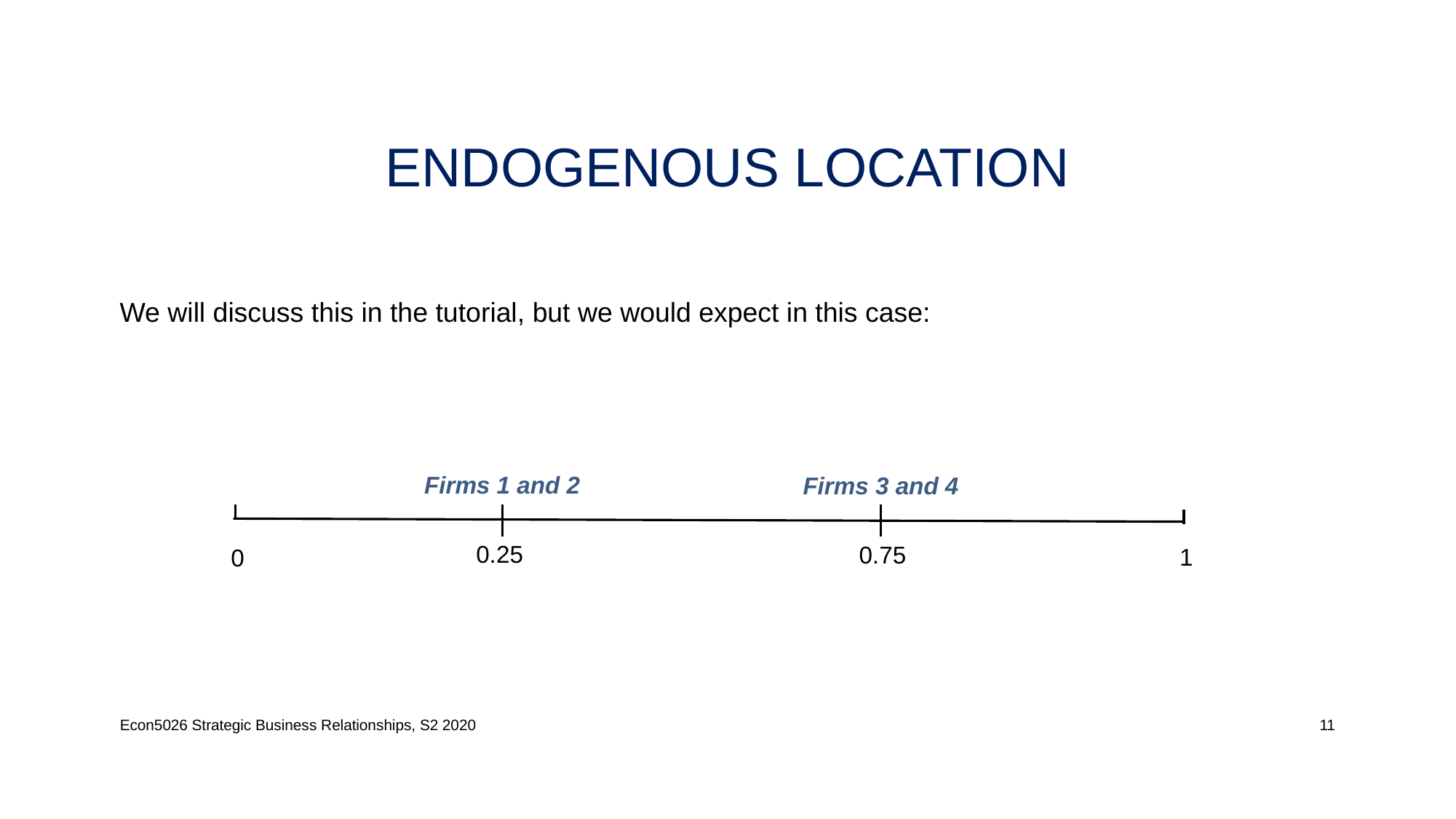

# Endogenous location
We will discuss this in the tutorial, but we would expect in this case:

Firms 1 and 2
Firms 3 and 4
0.25
0.75
1
0
Econ5026 Strategic Business Relationships, S2 2020
11